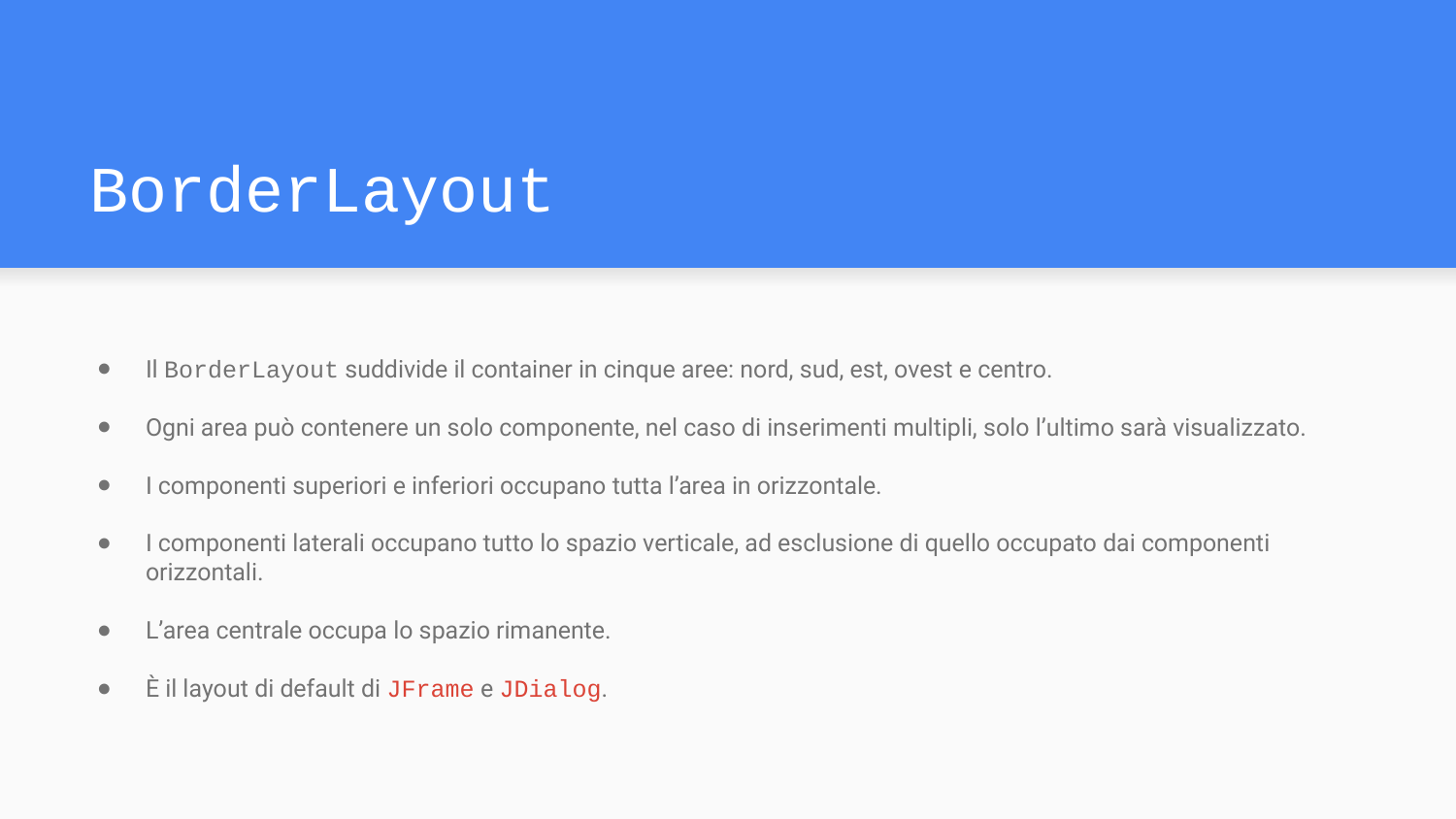

# BorderLayout

Il BorderLayout suddivide il container in cinque aree: nord, sud, est, ovest e centro.

Ogni area può contenere un solo componente, nel caso di inserimenti multipli, solo l’ultimo sarà visualizzato.

I componenti superiori e inferiori occupano tutta l’area in orizzontale.

I componenti laterali occupano tutto lo spazio verticale, ad esclusione di quello occupato dai componenti orizzontali.

L’area centrale occupa lo spazio rimanente.

È il layout di default di JFrame e JDialog.